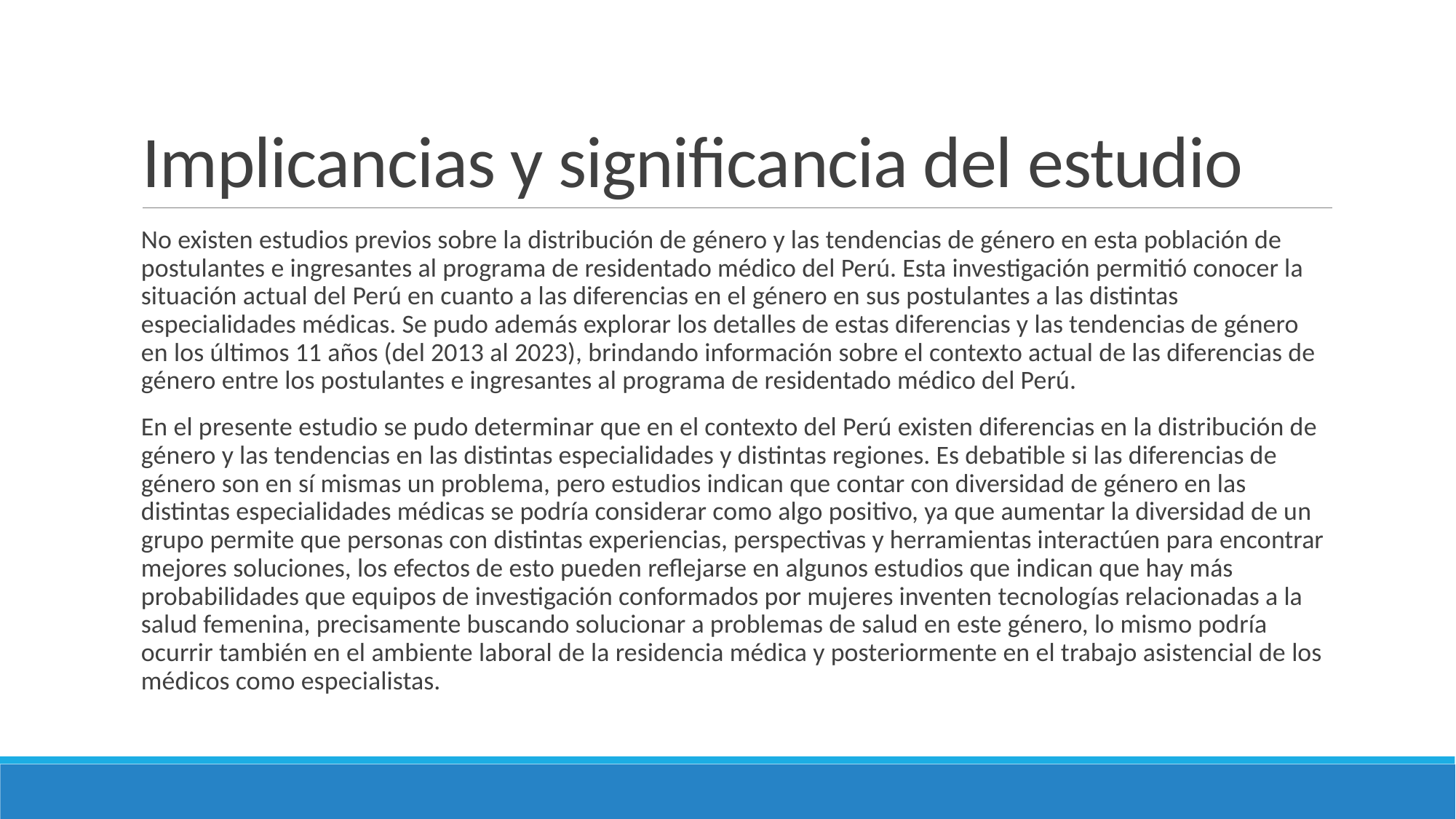

# Implicancias y significancia del estudio
No existen estudios previos sobre la distribución de género y las tendencias de género en esta población de postulantes e ingresantes al programa de residentado médico del Perú. Esta investigación permitió conocer la situación actual del Perú en cuanto a las diferencias en el género en sus postulantes a las distintas especialidades médicas. Se pudo además explorar los detalles de estas diferencias y las tendencias de género en los últimos 11 años (del 2013 al 2023), brindando información sobre el contexto actual de las diferencias de género entre los postulantes e ingresantes al programa de residentado médico del Perú.
En el presente estudio se pudo determinar que en el contexto del Perú existen diferencias en la distribución de género y las tendencias en las distintas especialidades y distintas regiones. Es debatible si las diferencias de género son en sí mismas un problema, pero estudios indican que contar con diversidad de género en las distintas especialidades médicas se podría considerar como algo positivo, ya que aumentar la diversidad de un grupo permite que personas con distintas experiencias, perspectivas y herramientas interactúen para encontrar mejores soluciones, los efectos de esto pueden reflejarse en algunos estudios que indican que hay más probabilidades que equipos de investigación conformados por mujeres inventen tecnologías relacionadas a la salud femenina, precisamente buscando solucionar a problemas de salud en este género, lo mismo podría ocurrir también en el ambiente laboral de la residencia médica y posteriormente en el trabajo asistencial de los médicos como especialistas.